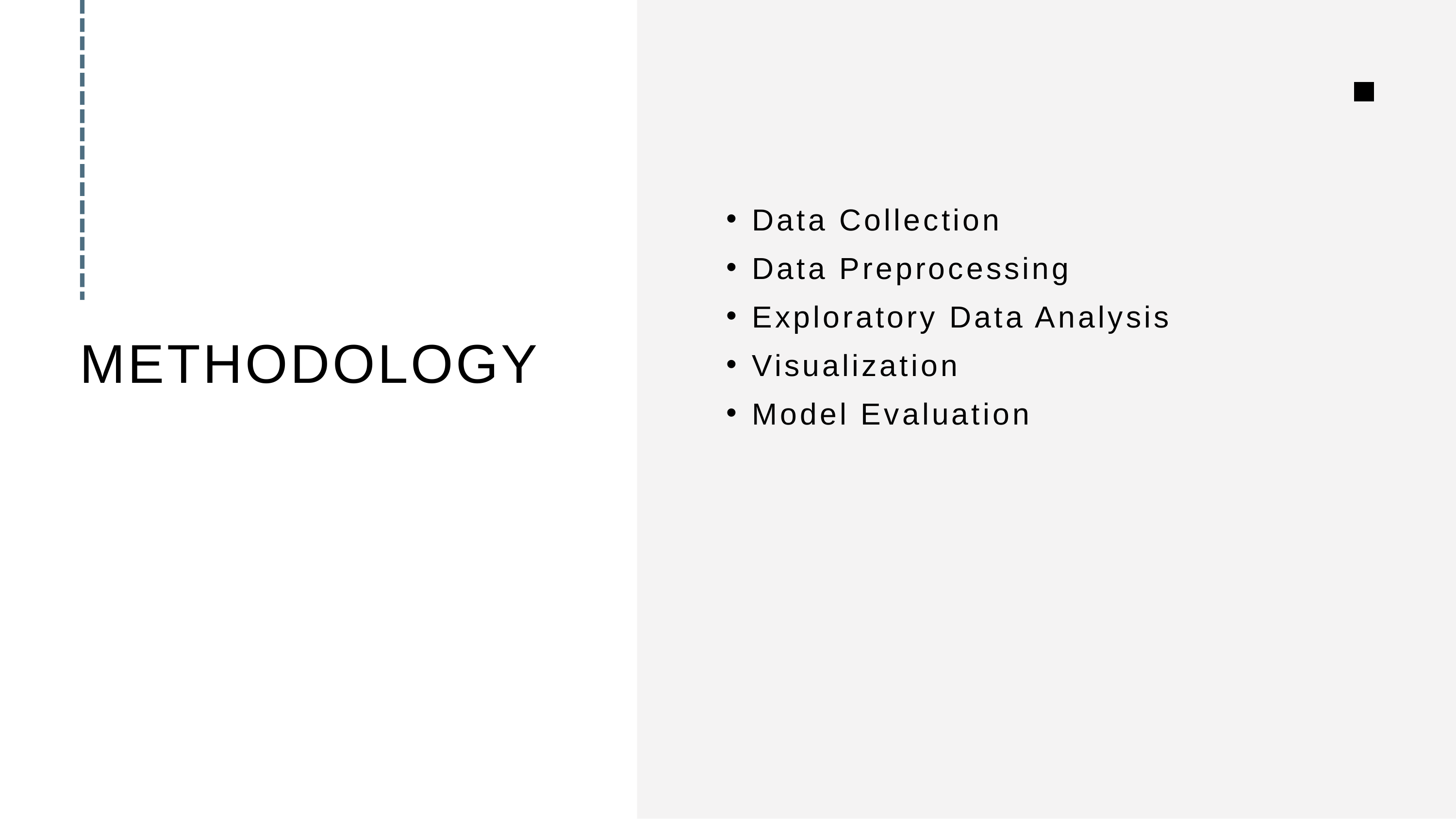

Data Collection
Data Preprocessing
Exploratory Data Analysis
Visualization
Model Evaluation
METHODOLOGY